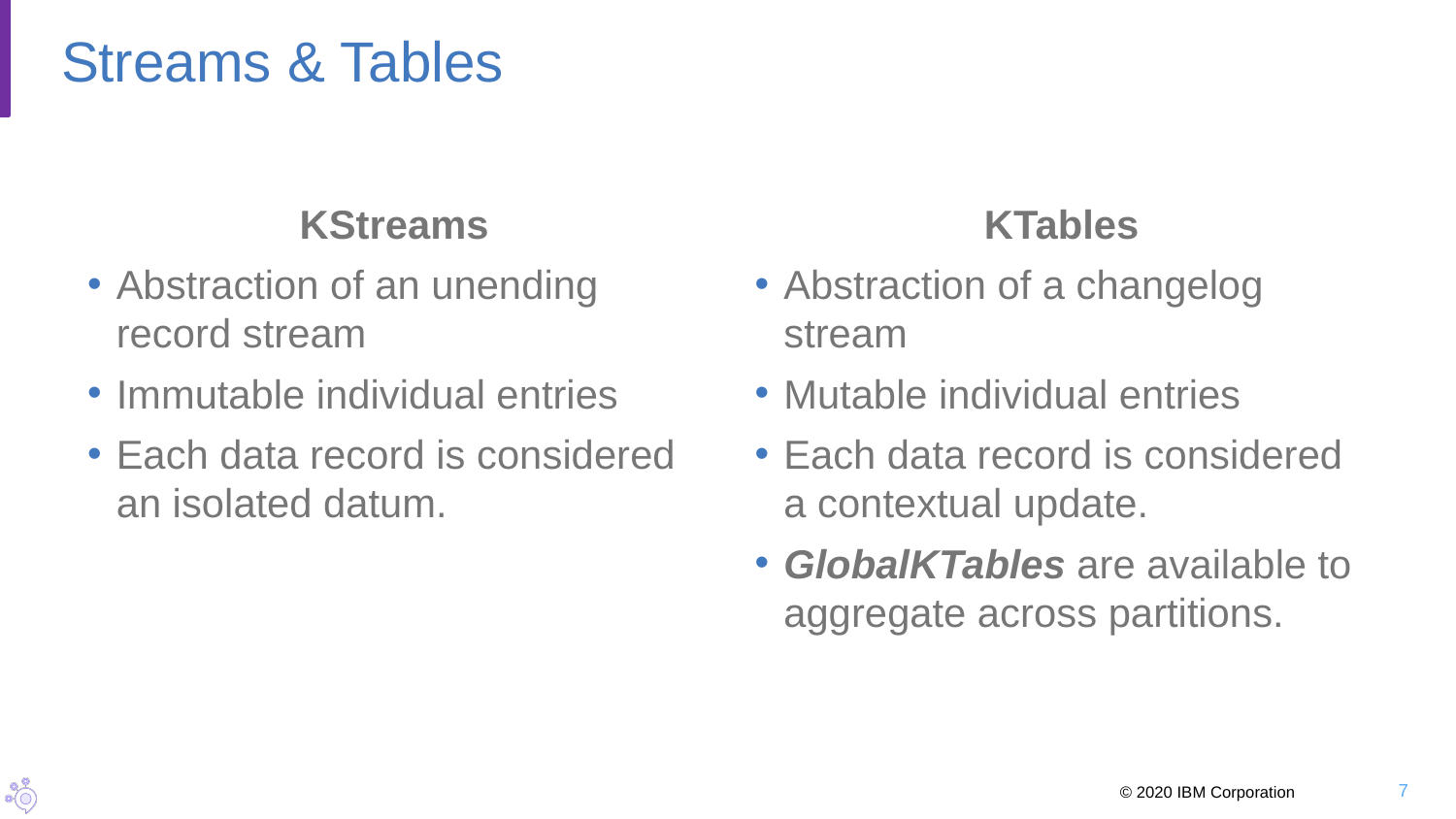

# Streams & Tables
KStreams
Abstraction of an unending record stream
Immutable individual entries
Each data record is considered an isolated datum.

KTables
Abstraction of a changelog stream
Mutable individual entries
Each data record is considered a contextual update.
GlobalKTables are available to aggregate across partitions.

7